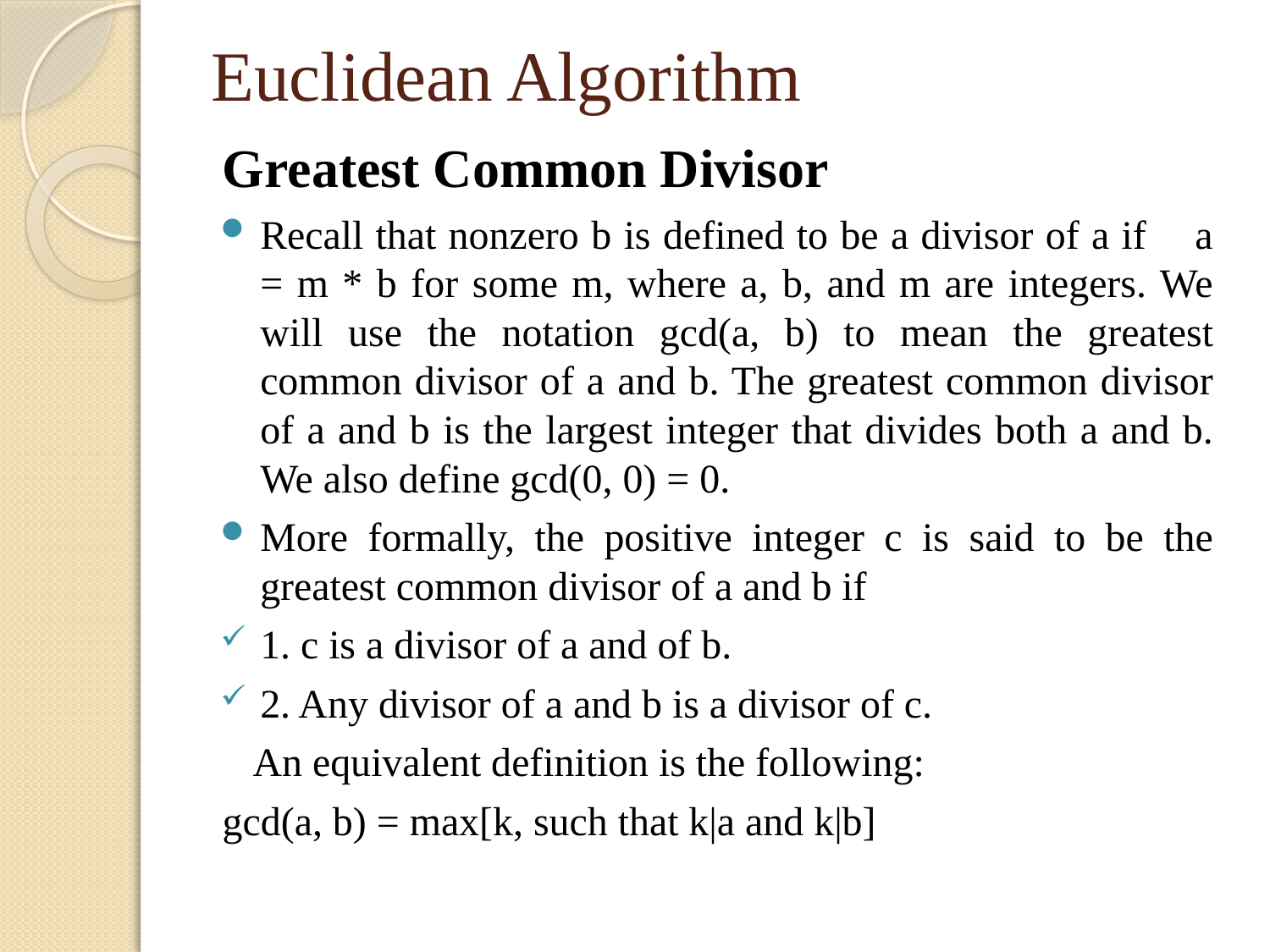

Euclidean Algorithm
Greatest Common Divisor
Recall that nonzero b is defined to be a divisor of a if    a = m * b for some m, where a, b, and m are integers. We will use the notation gcd(a, b) to mean the greatest common divisor of a and b. The greatest common divisor of a and b is the largest integer that divides both a and b. We also define gcd(0, 0) = 0.
More formally, the positive integer c is said to be the greatest common divisor of a and b if
1. c is a divisor of a and of b.
2. Any divisor of a and b is a divisor of c.
   An equivalent definition is the following:
	gcd(a, b) = max[k, such that k|a and k|b]